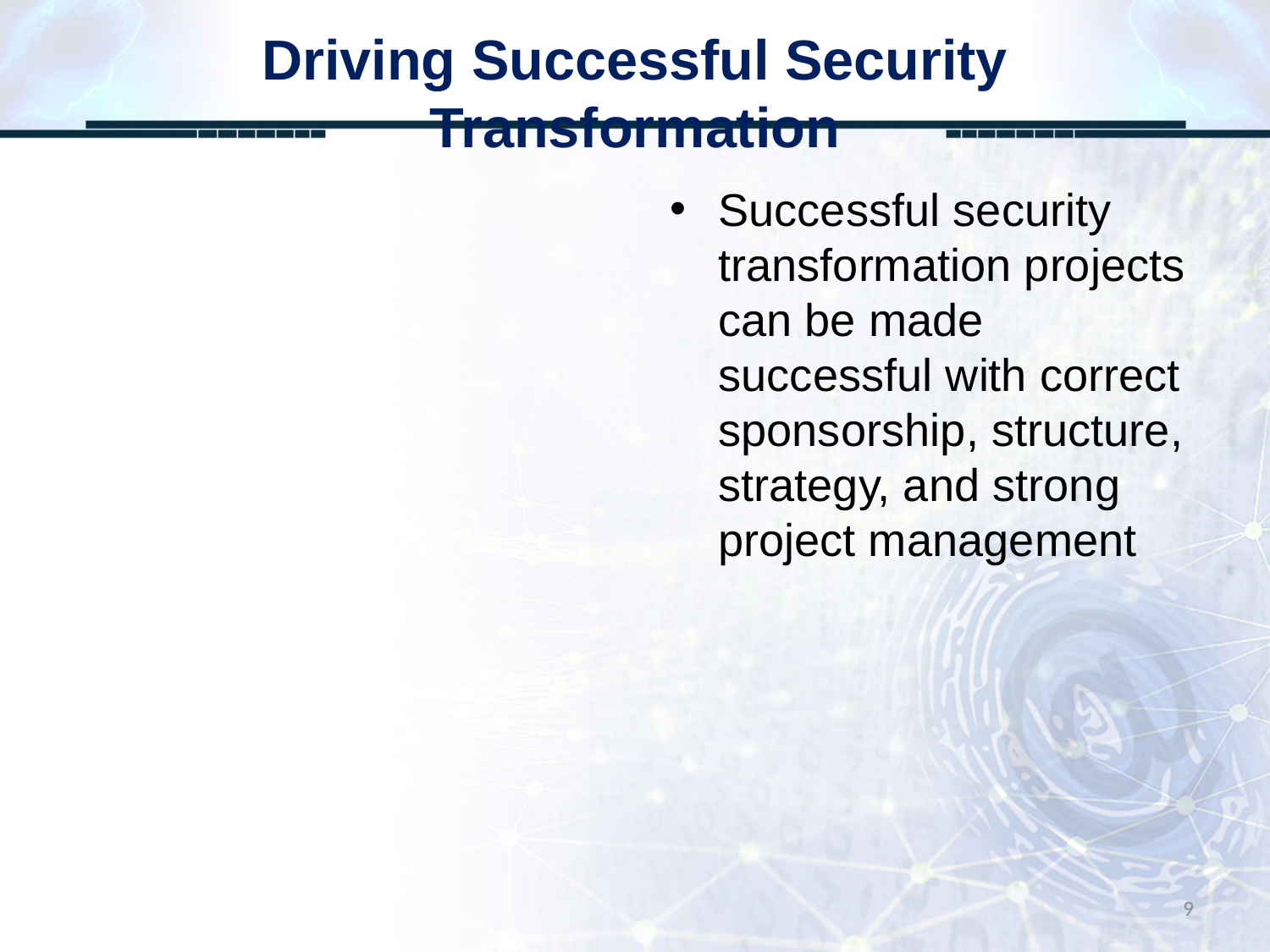

# Driving Successful Security Transformation
Successful security transformation projects can be made successful with correct sponsorship, structure, strategy, and strong project management

9